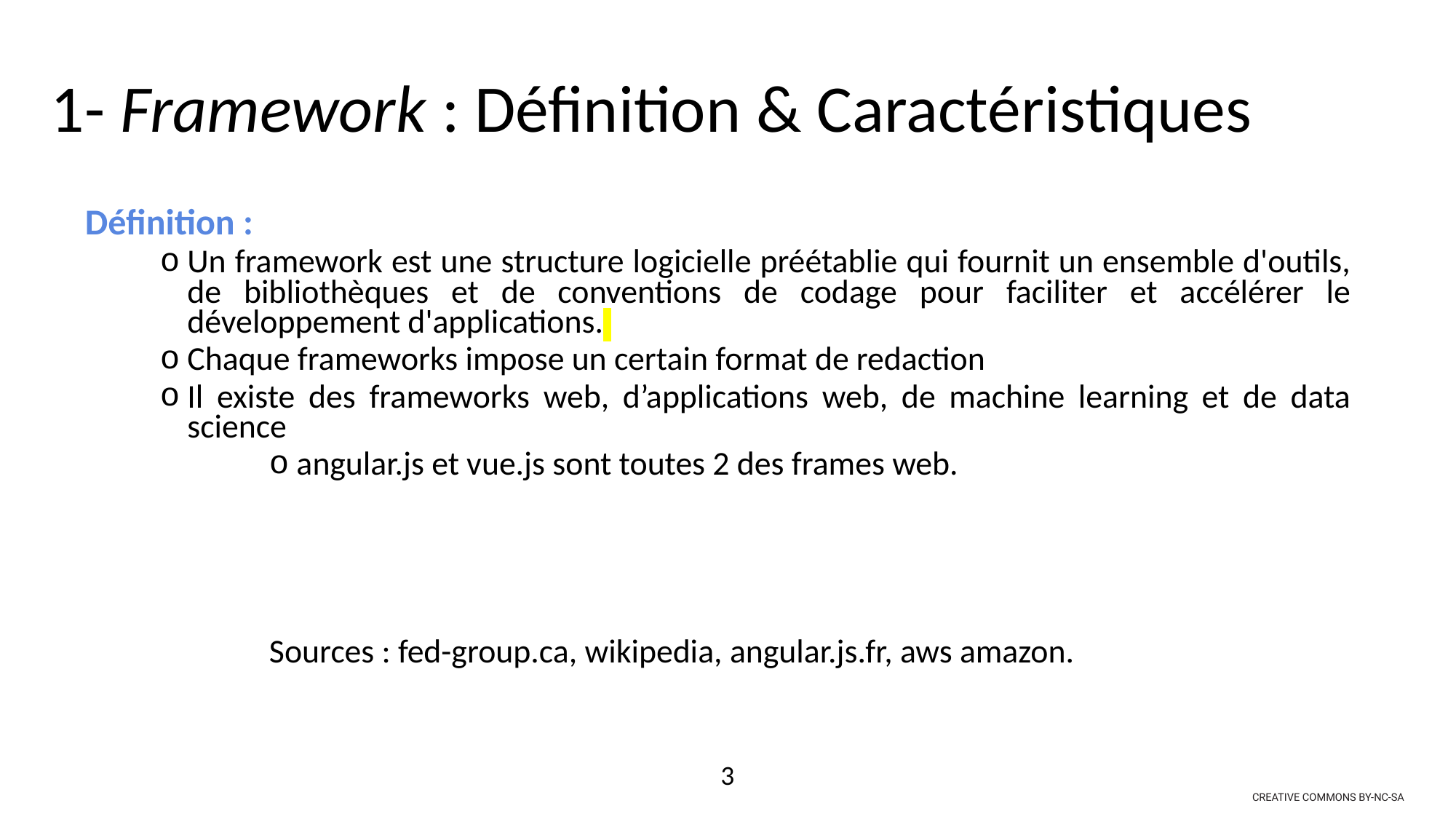

1- Framework : Définition & Caractéristiques
Définition :
Un framework est une structure logicielle préétablie qui fournit un ensemble d'outils, de bibliothèques et de conventions de codage pour faciliter et accélérer le développement d'applications.
Chaque frameworks impose un certain format de redaction
Il existe des frameworks web, d’applications web, de machine learning et de data science
angular.js et vue.js sont toutes 2 des frames web.

Sources : fed-group.ca, wikipedia, angular.js.fr, aws amazon.
3
CREATIVE COMMONS BY-NC-SA